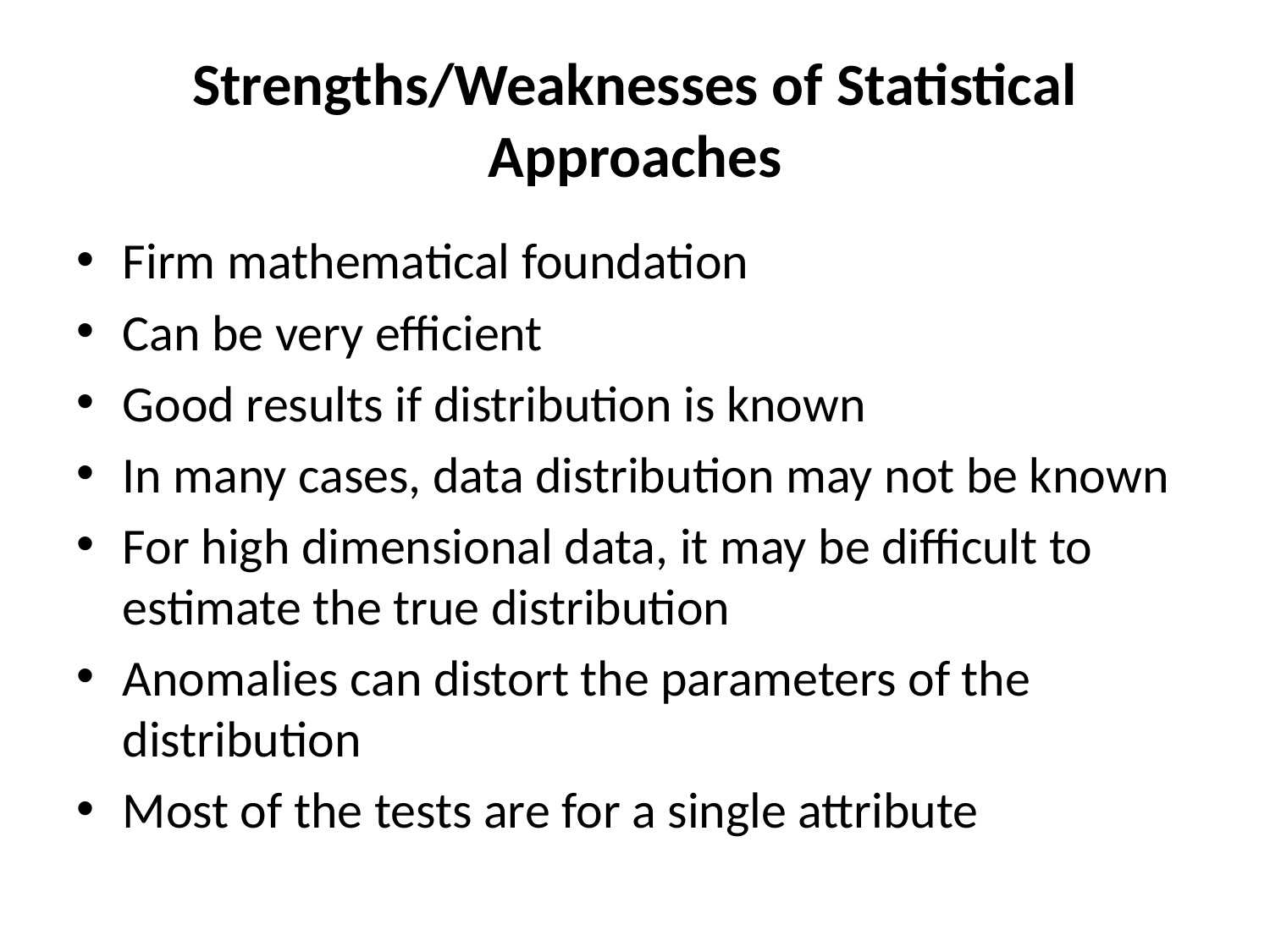

# Strengths/Weaknesses of Statistical Approaches
Firm mathematical foundation
Can be very efficient
Good results if distribution is known
In many cases, data distribution may not be known
For high dimensional data, it may be difficult to estimate the true distribution
Anomalies can distort the parameters of the distribution
Most of the tests are for a single attribute